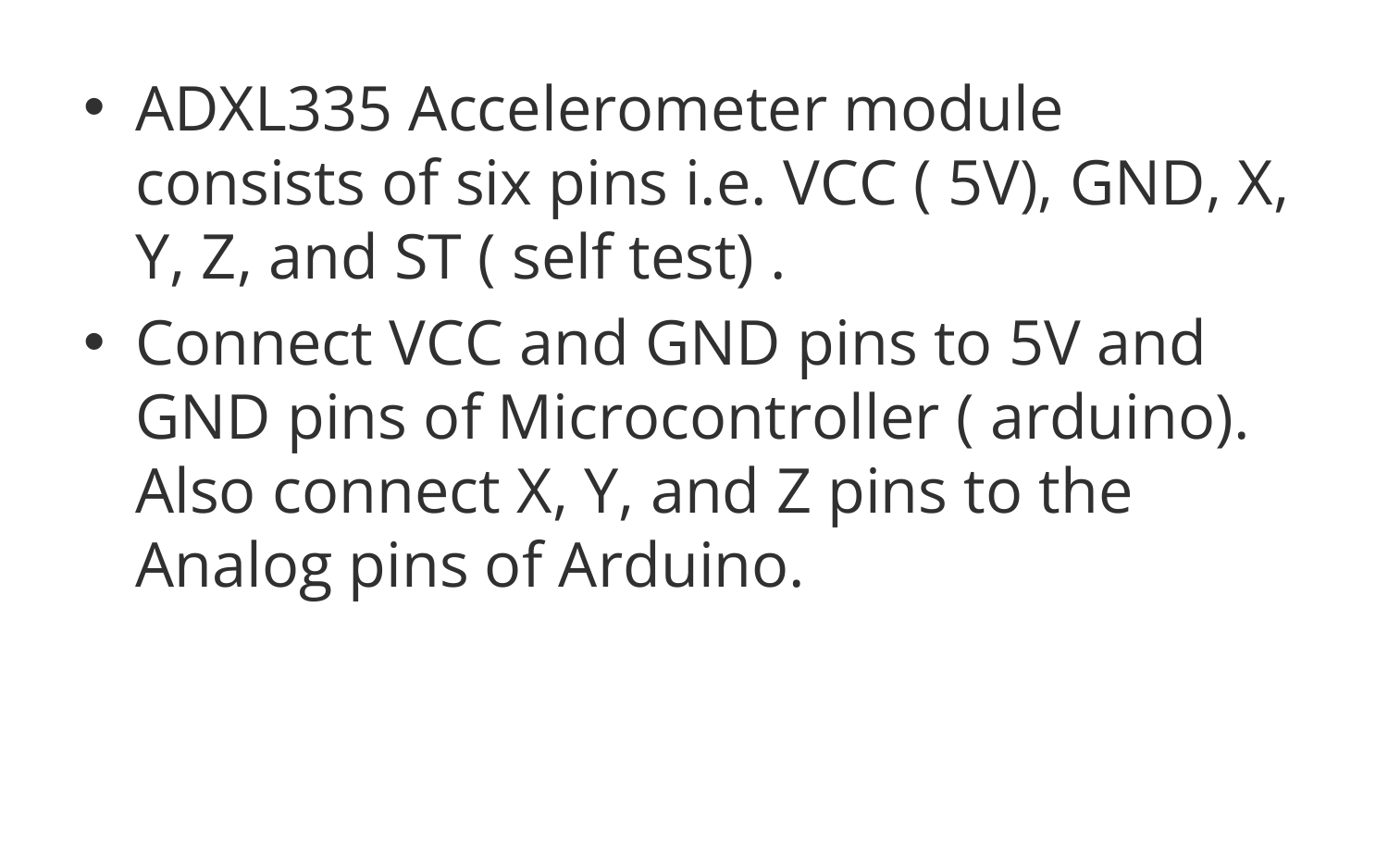

ADXL335 Accelerometer module consists of six pins i.e. VCC ( 5V), GND, X, Y, Z, and ST ( self test) .
Connect VCC and GND pins to 5V and GND pins of Microcontroller ( arduino). Also connect X, Y, and Z pins to the Analog pins of Arduino.